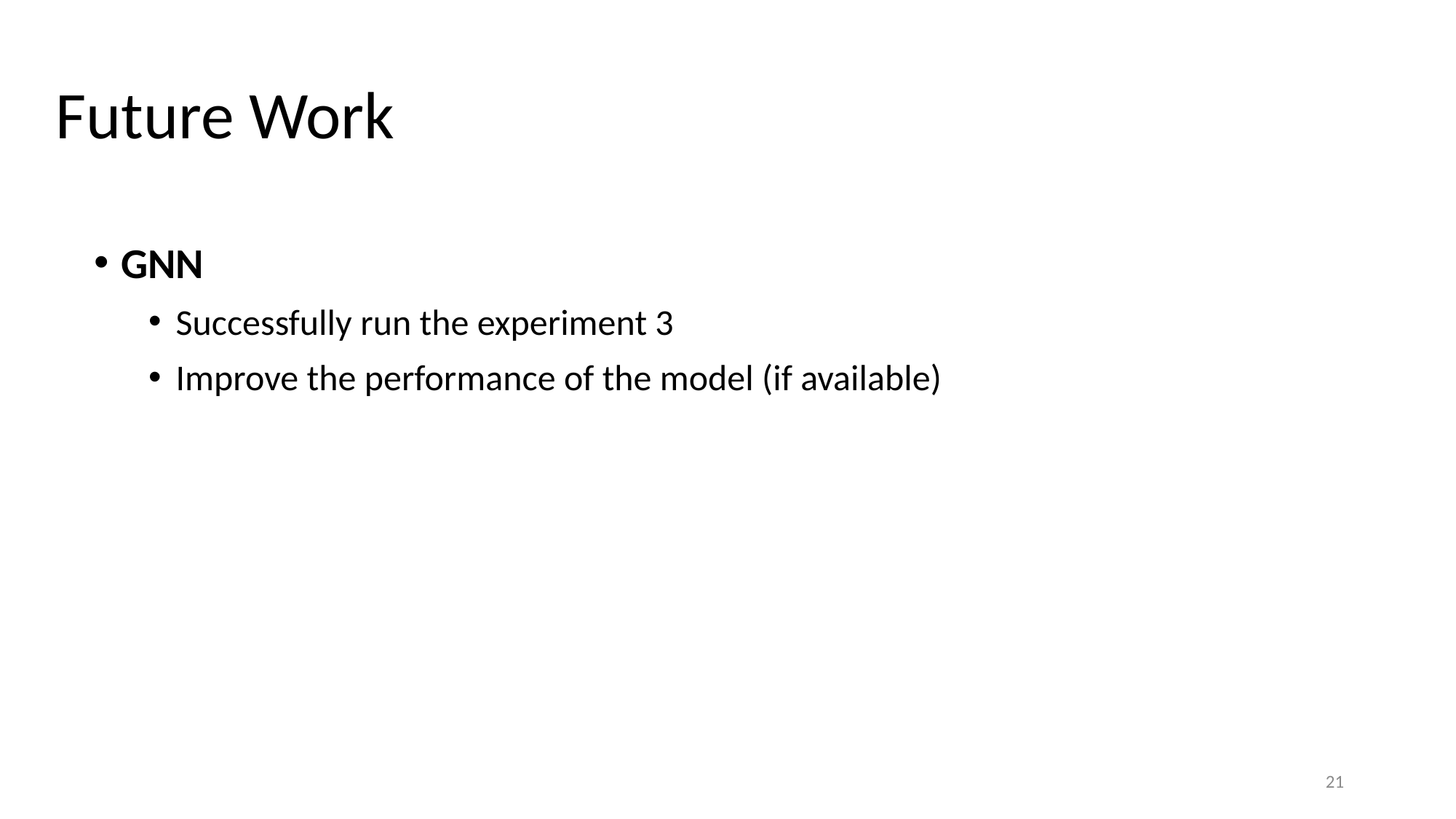

# Future Work
GNN
Successfully run the experiment 3
Improve the performance of the model (if available)

21